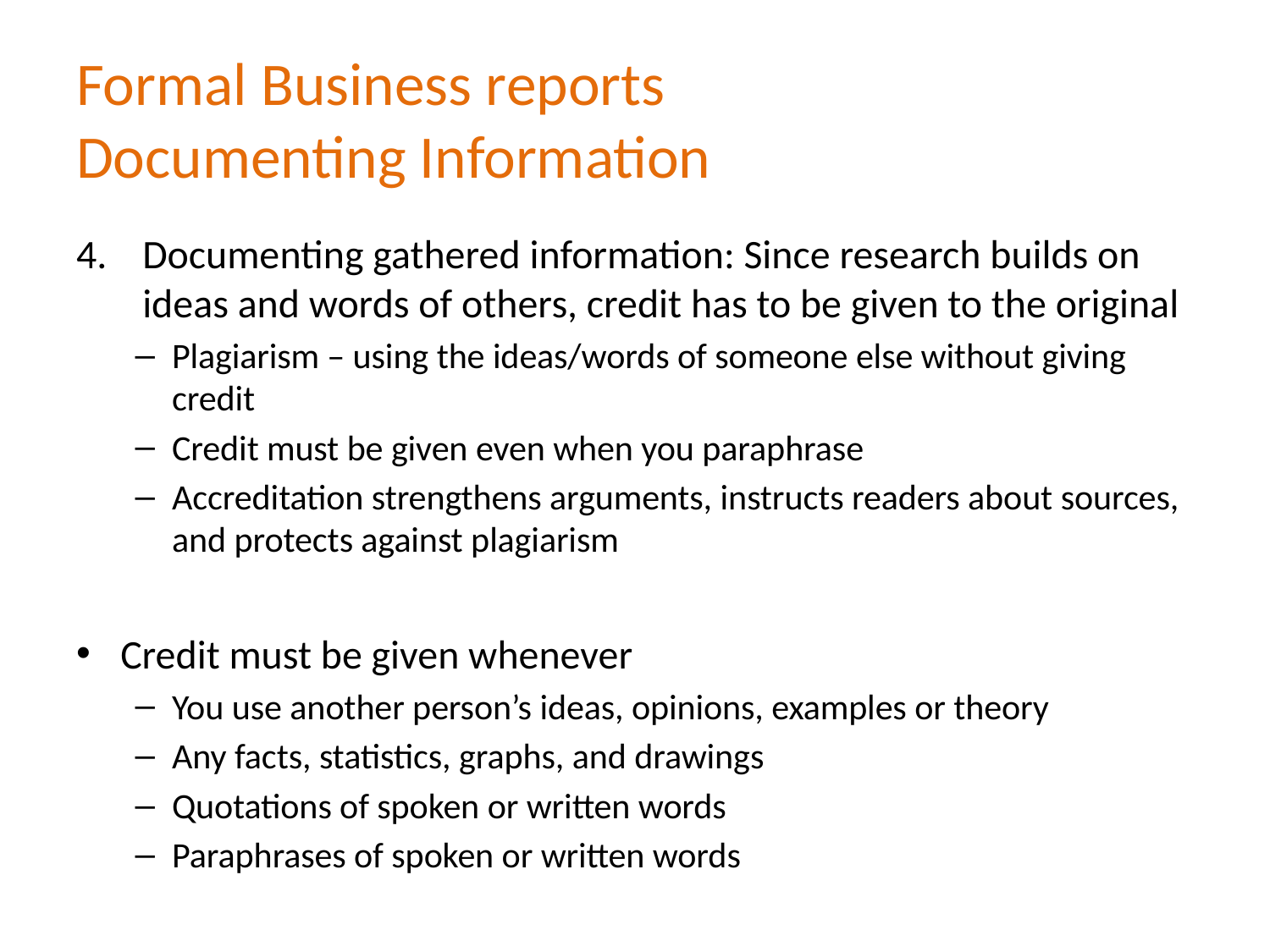

# Formal Business reports Documenting Information
Documenting gathered information: Since research builds on ideas and words of others, credit has to be given to the original
Plagiarism – using the ideas/words of someone else without giving credit
Credit must be given even when you paraphrase
Accreditation strengthens arguments, instructs readers about sources, and protects against plagiarism

Credit must be given whenever
You use another person’s ideas, opinions, examples or theory
Any facts, statistics, graphs, and drawings
Quotations of spoken or written words
Paraphrases of spoken or written words